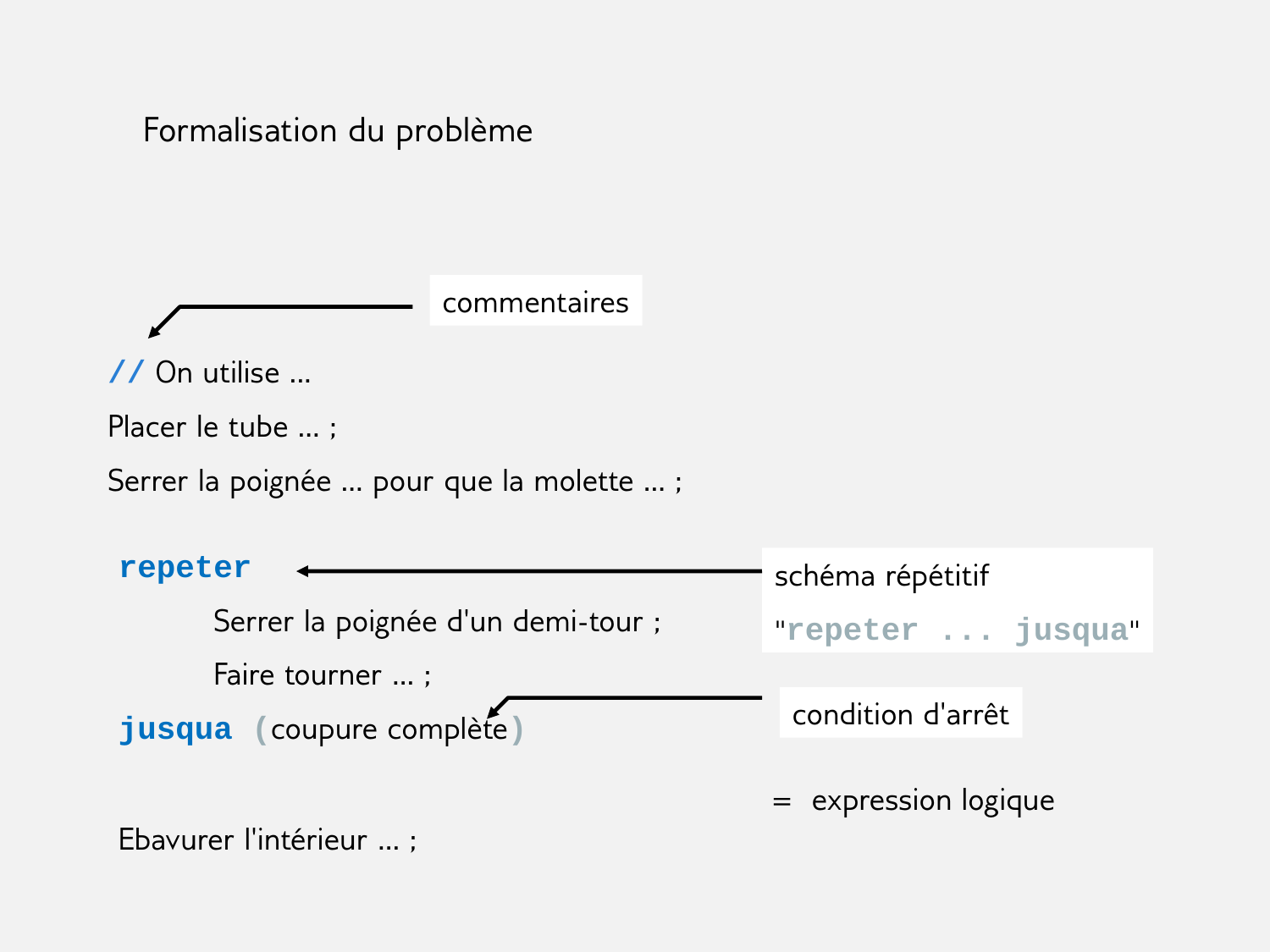

Formalisation du problème
commentaires

// On utilise ...
Placer le tube ... ;
Serrer la poignée ... pour que la molette ... ;
repeter
          Serrer la poignée d'un demi-tour ;
          Faire tourner ... ;
jusqua (coupure complète)
schéma répétitif
"repeter ... jusqua"

condition d'arrêt

=  expression logique
Ebavurer l'intérieur ... ;